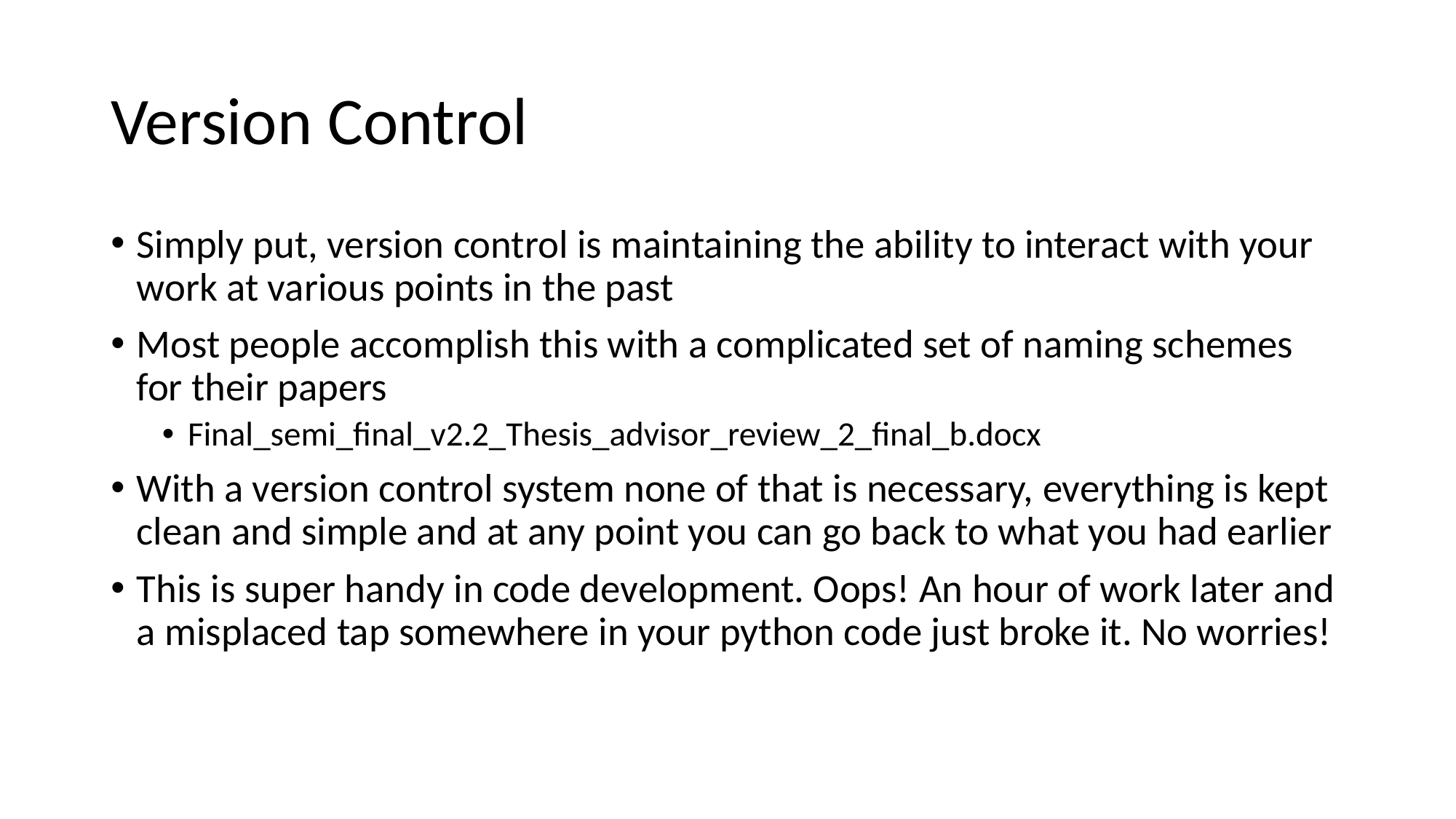

# Version Control
Simply put, version control is maintaining the ability to interact with your work at various points in the past
Most people accomplish this with a complicated set of naming schemes for their papers
Final_semi_final_v2.2_Thesis_advisor_review_2_final_b.docx
With a version control system none of that is necessary, everything is kept clean and simple and at any point you can go back to what you had earlier
This is super handy in code development. Oops! An hour of work later and a misplaced tap somewhere in your python code just broke it. No worries!